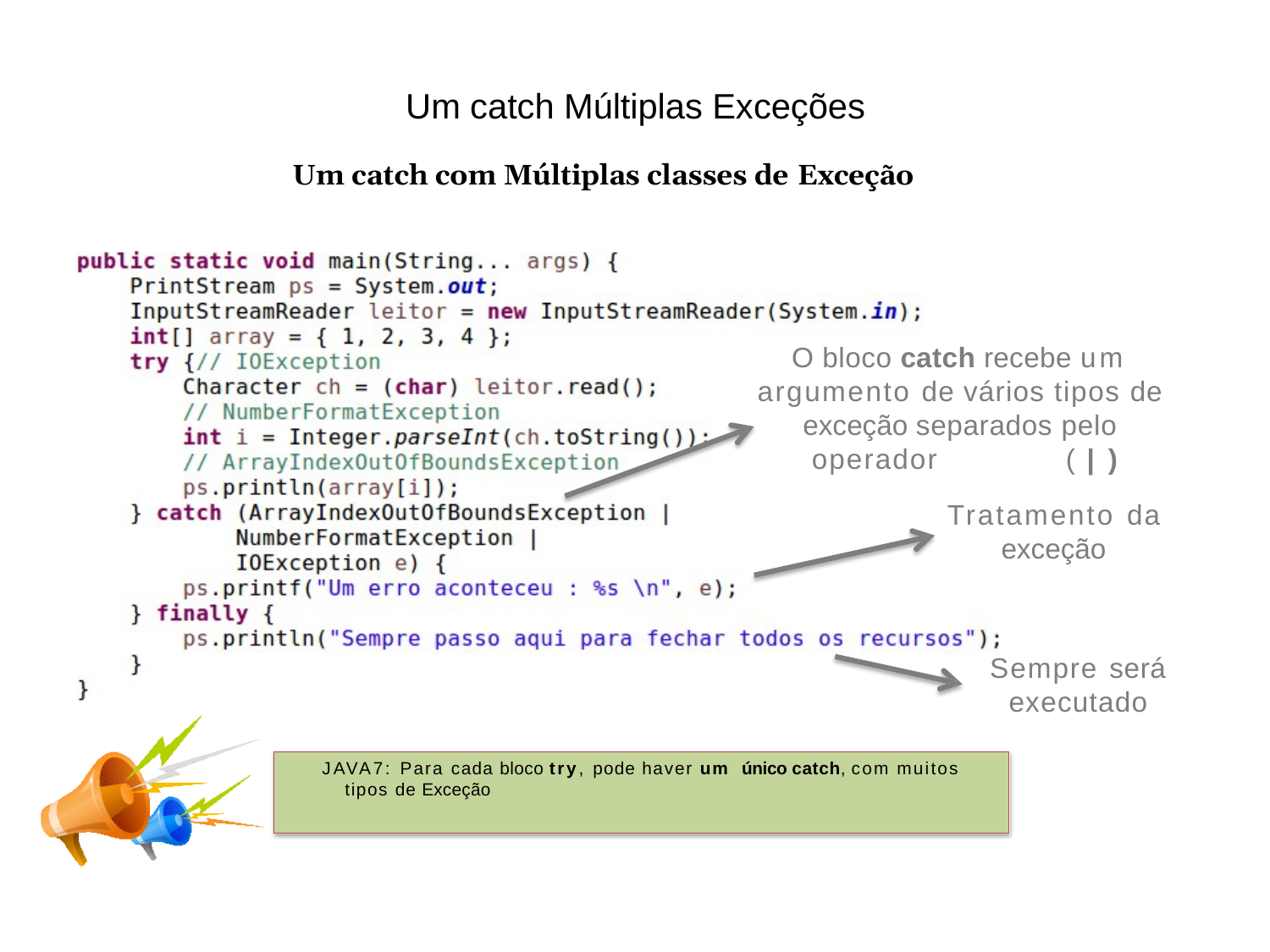

# Um catch Múltiplas Exceções
Um catch com Múltiplas classes de Exceção

O bloco catch recebe um  argumento de vários tipos de  exceção separados pelo  operador	( | )
Tratamento da
exceção

Sempre será
executado
JAVA7: Para cada bloco try, pode haver um  único catch, com muitos tipos de Exceção